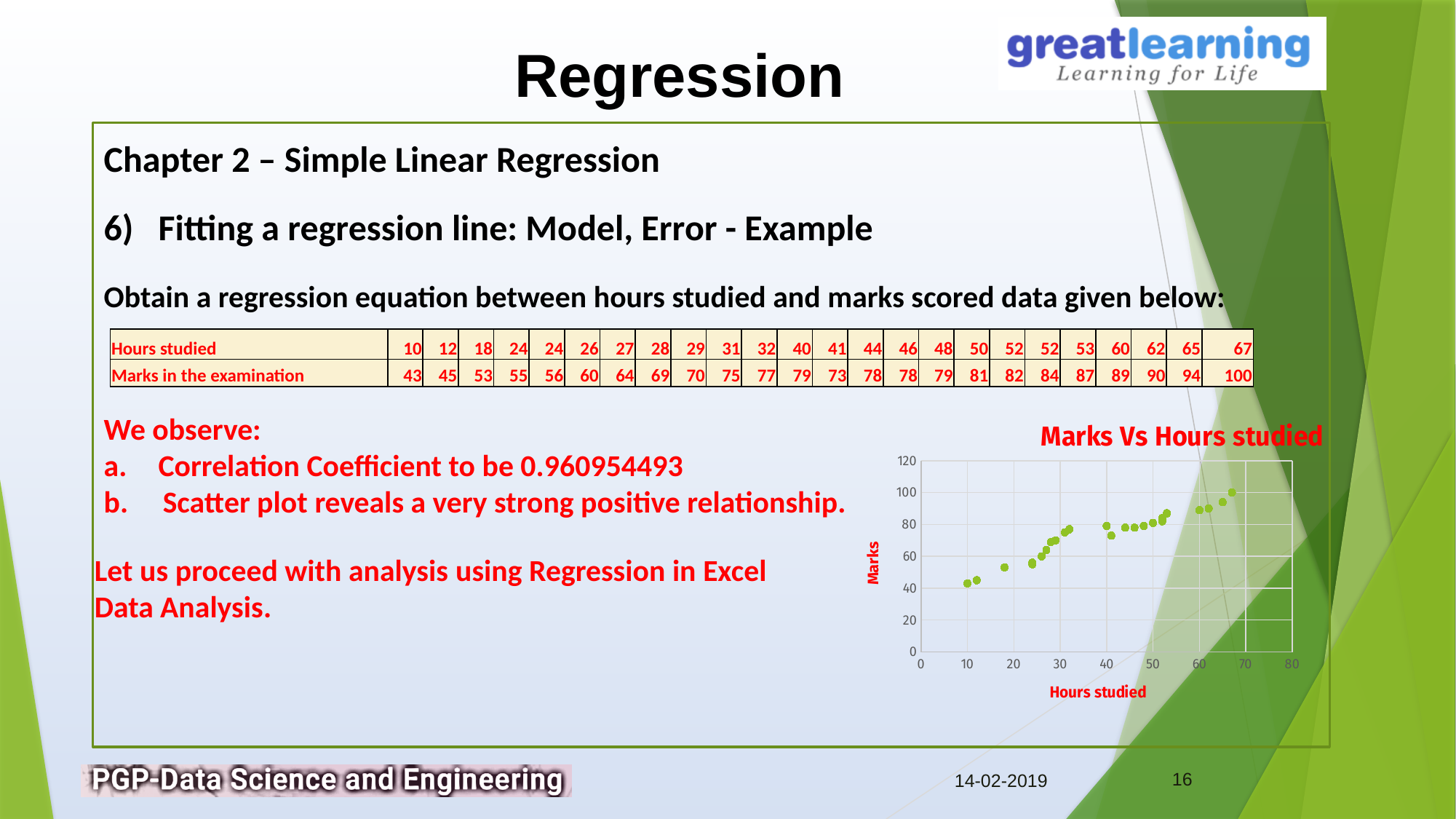

Chapter 2 – Simple Linear Regression
Fitting a regression line: Model, Error - Example
Obtain a regression equation between hours studied and marks scored data given below:

| Hours studied | 10 | 12 | 18 | 24 | 24 | 26 | 27 | 28 | 29 | 31 | 32 | 40 | 41 | 44 | 46 | 48 | 50 | 52 | 52 | 53 | 60 | 62 | 65 | 67 |
| --- | --- | --- | --- | --- | --- | --- | --- | --- | --- | --- | --- | --- | --- | --- | --- | --- | --- | --- | --- | --- | --- | --- | --- | --- |
| Marks in the examination | 43 | 45 | 53 | 55 | 56 | 60 | 64 | 69 | 70 | 75 | 77 | 79 | 73 | 78 | 78 | 79 | 81 | 82 | 84 | 87 | 89 | 90 | 94 | 100 |

### Chart: Marks Vs Hours studied

| Category |  |
|---|---|
We observe:
Correlation Coefficient to be 0.960954493
b.     Scatter plot reveals a very strong positive relationship.
Let us proceed with analysis using Regression in Excel Data Analysis.
16
14-02-2019